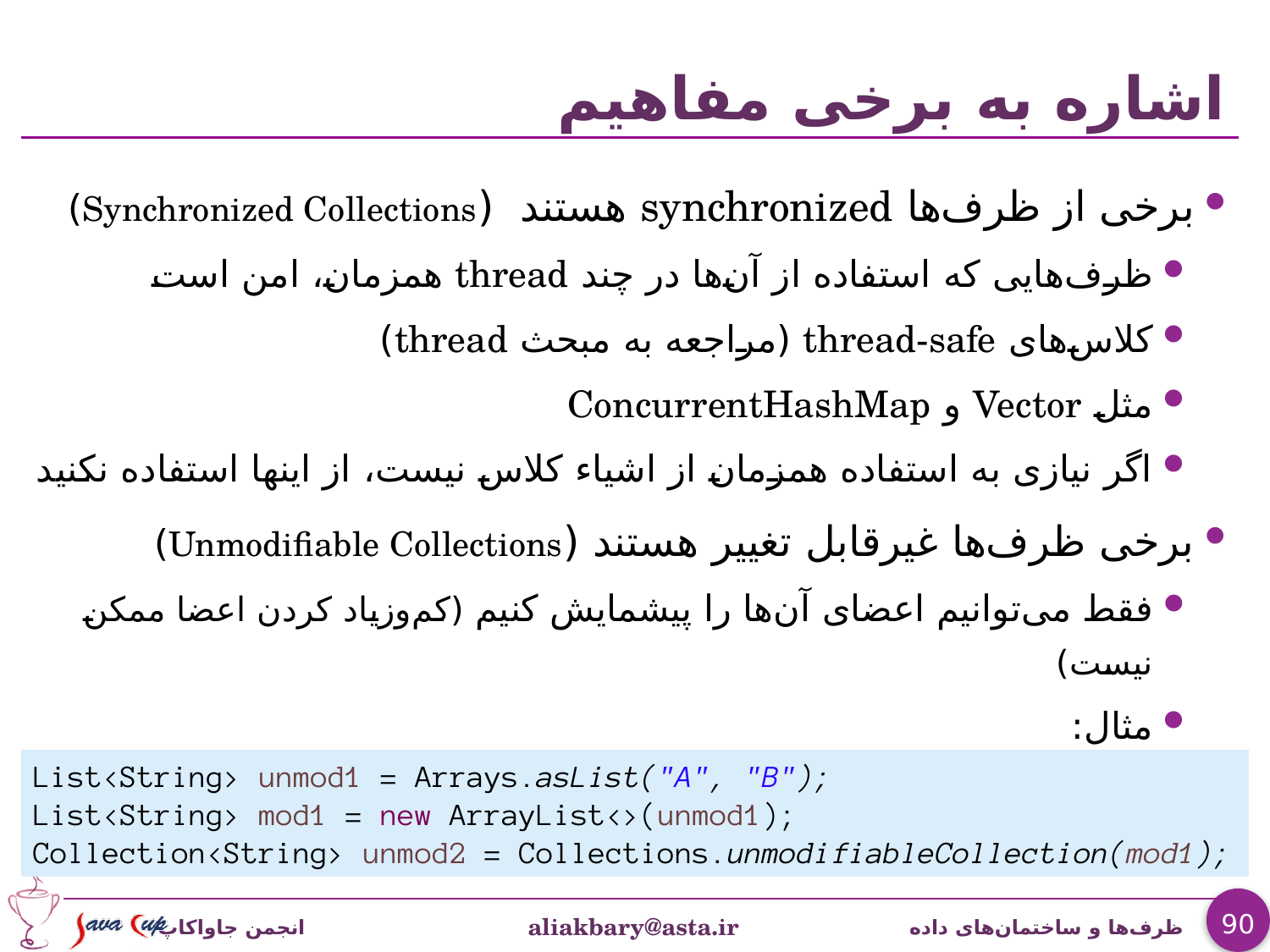

# اشاره به برخی مفاهیم
برخی از ظرف‌ها synchronized هستند  (Synchronized Collections)
ظرف‌هایی که استفاده از آن‌ها در چند thread همزمان، امن است
کلاس‌های thread-safe (مراجعه به مبحث thread)
مثل Vector و ConcurrentHashMap
اگر نیازی به استفاده همزمان از اشیاء کلاس نیست، از اینها استفاده نکنید
برخی ظرف‌ها غیرقابل تغییر هستند (Unmodifiable Collections)
فقط می‌توانیم اعضای آن‌ها را پیشمایش کنیم (کم‌و‌زیاد کردن اعضا ممکن نیست)
مثال:

List<String> unmod1 = Arrays.asList("A", "B");
List<String> mod1 = new ArrayList<>(unmod1);
Collection<String> unmod2 = Collections.unmodifiableCollection(mod1);